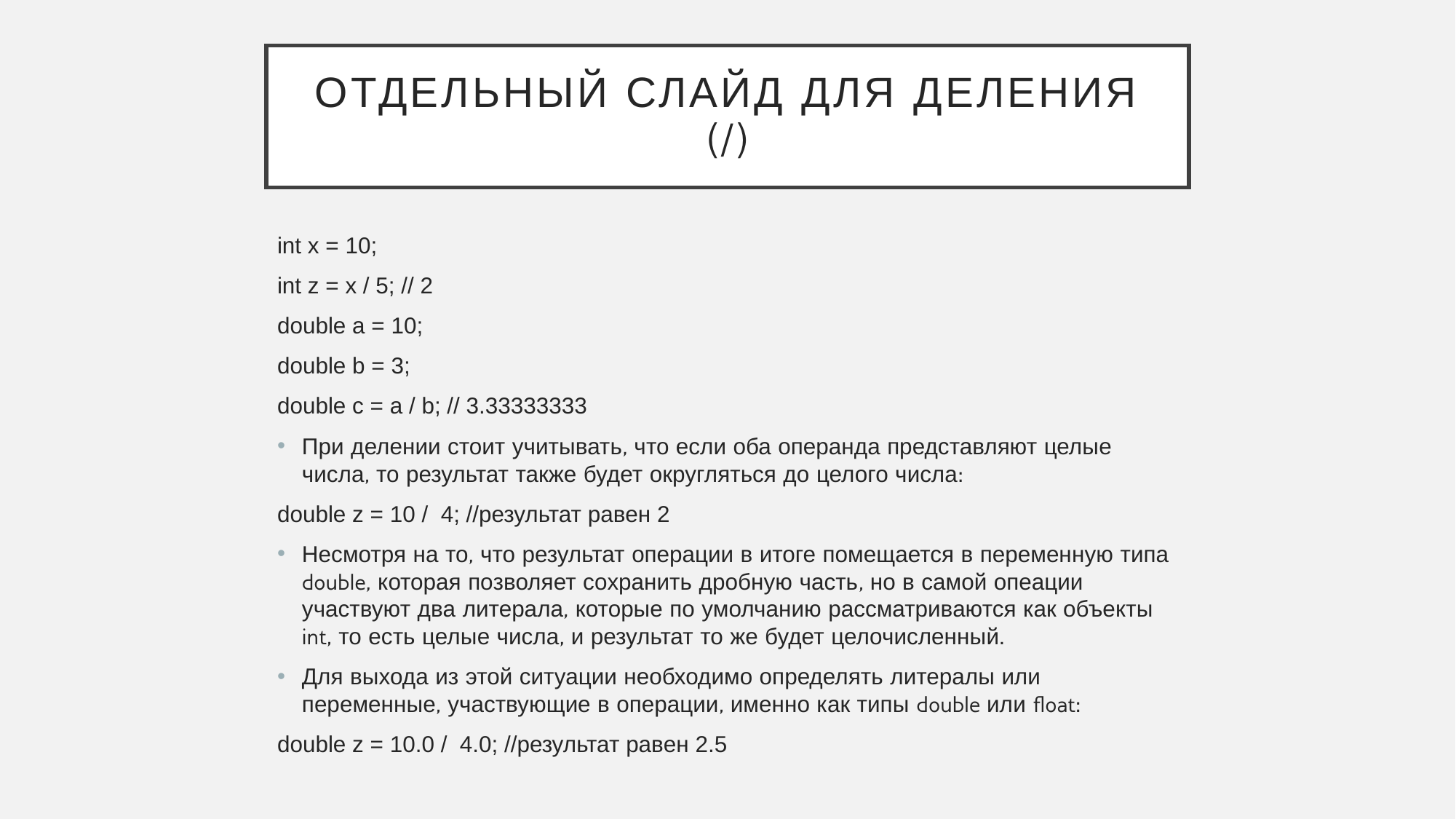

# Отдельный слайд для деления (/)
int x = 10;
int z = x / 5; // 2
double a = 10;
double b = 3;
double c = a / b; // 3.33333333
При делении стоит учитывать, что если оба операнда представляют целые числа, то результат также будет округляться до целого числа:
double z = 10 /  4; //результат равен 2
Несмотря на то, что результат операции в итоге помещается в переменную типа double, которая позволяет сохранить дробную часть, но в самой опеации участвуют два литерала, которые по умолчанию рассматриваются как объекты int, то есть целые числа, и результат то же будет целочисленный.
Для выхода из этой ситуации необходимо определять литералы или переменные, участвующие в операции, именно как типы double или float:
double z = 10.0 /  4.0; //результат равен 2.5